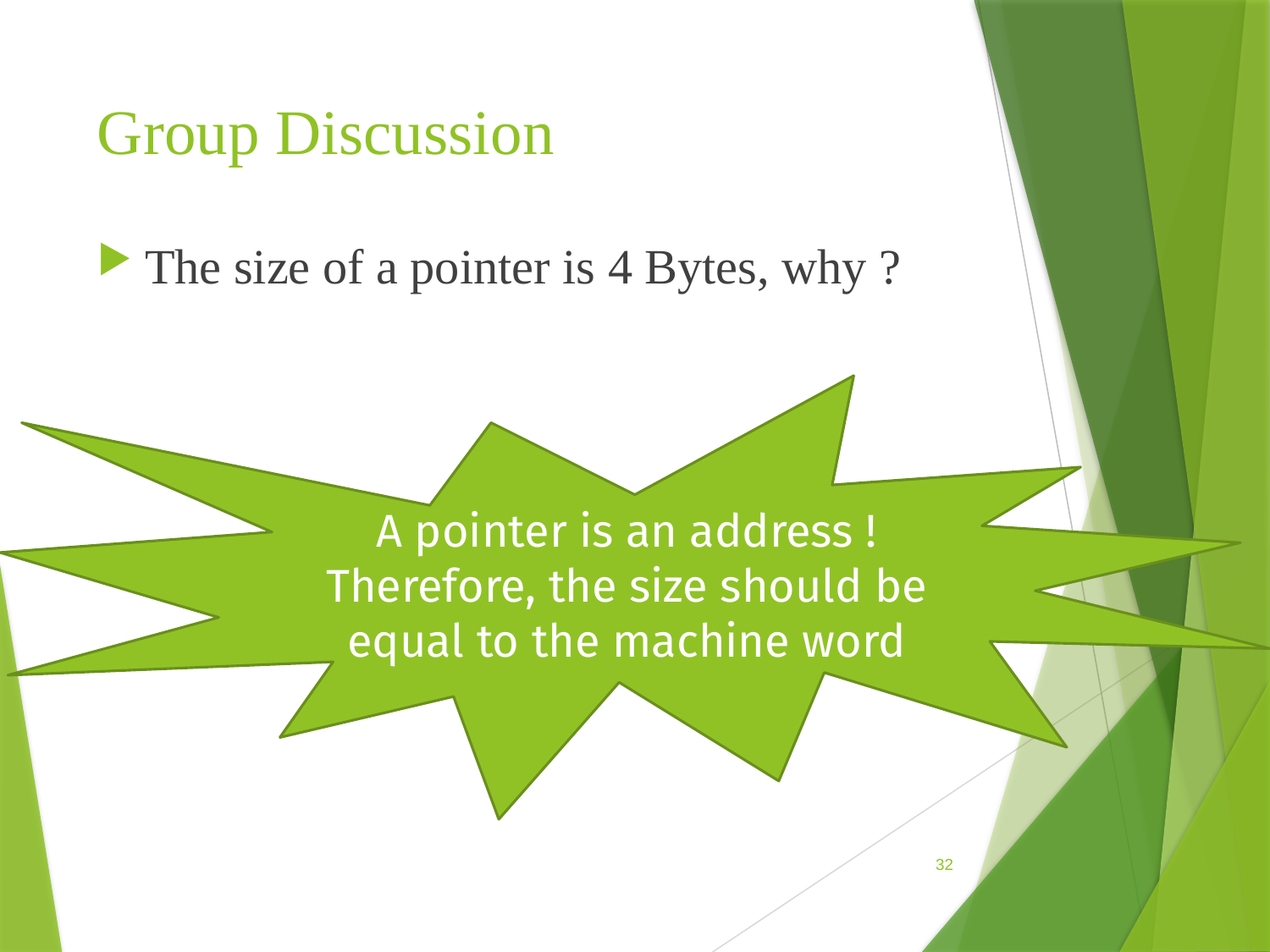

# Group Discussion
The size of a pointer is 4 Bytes, why ?
A pointer is an address !
Therefore, the size should be equal to the machine word
32